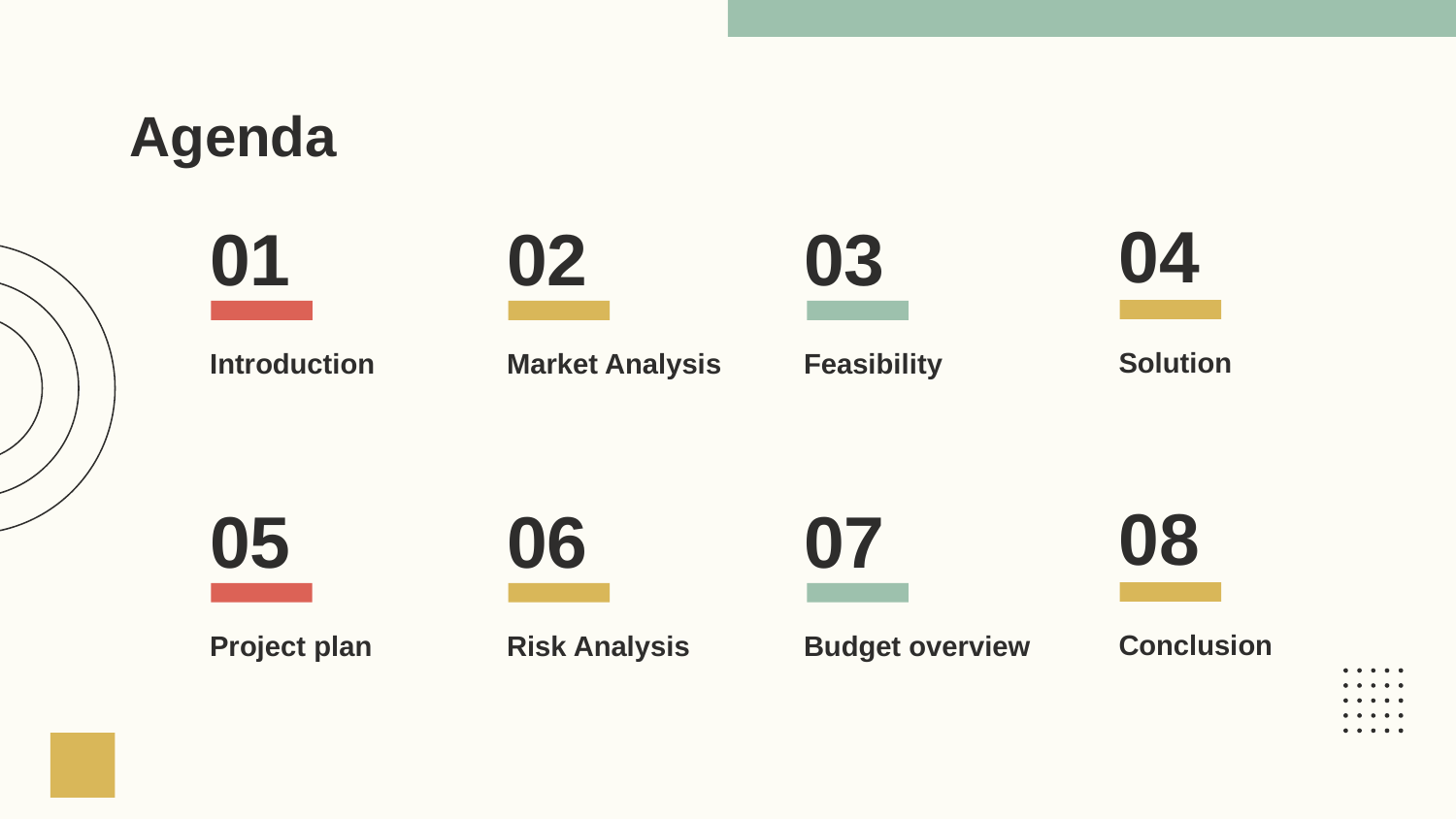

# Agenda
04
01
02
03

Solution
Introduction
Market Analysis
Feasibility
08
05
06
07

Conclusion
Project plan
Risk Analysis
Budget overview